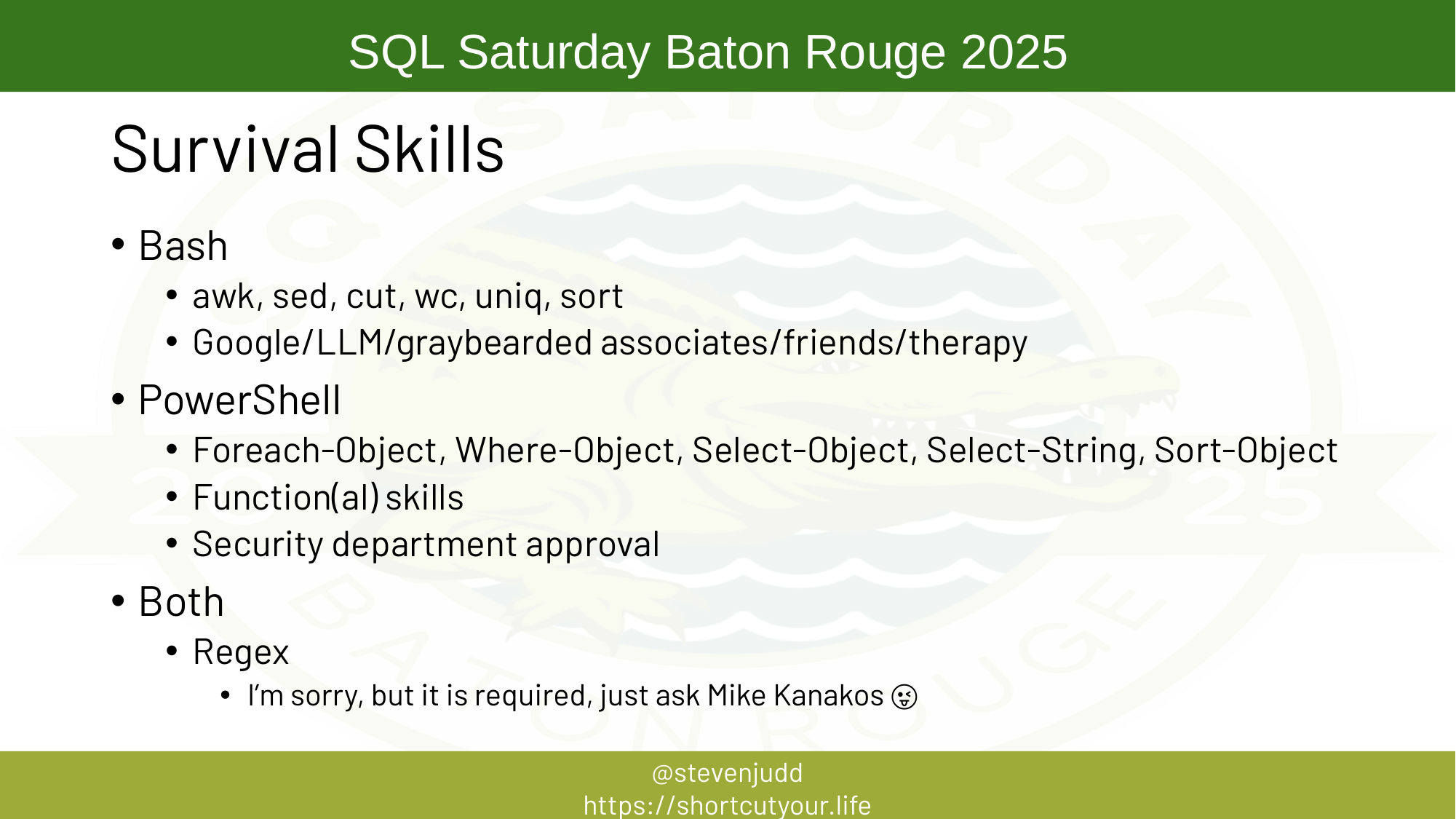

# Survival Skills
Bash
awk, sed, cut, wc, uniq, sort
Google/LLM/graybearded associates/friends/therapy
PowerShell
Foreach-Object, Where-Object, Select-Object, Select-String, Sort-Object
Function(al) skills
Security department approval
Both
Regex
I’m sorry, but it is required, just ask Mike Kanakos 😜